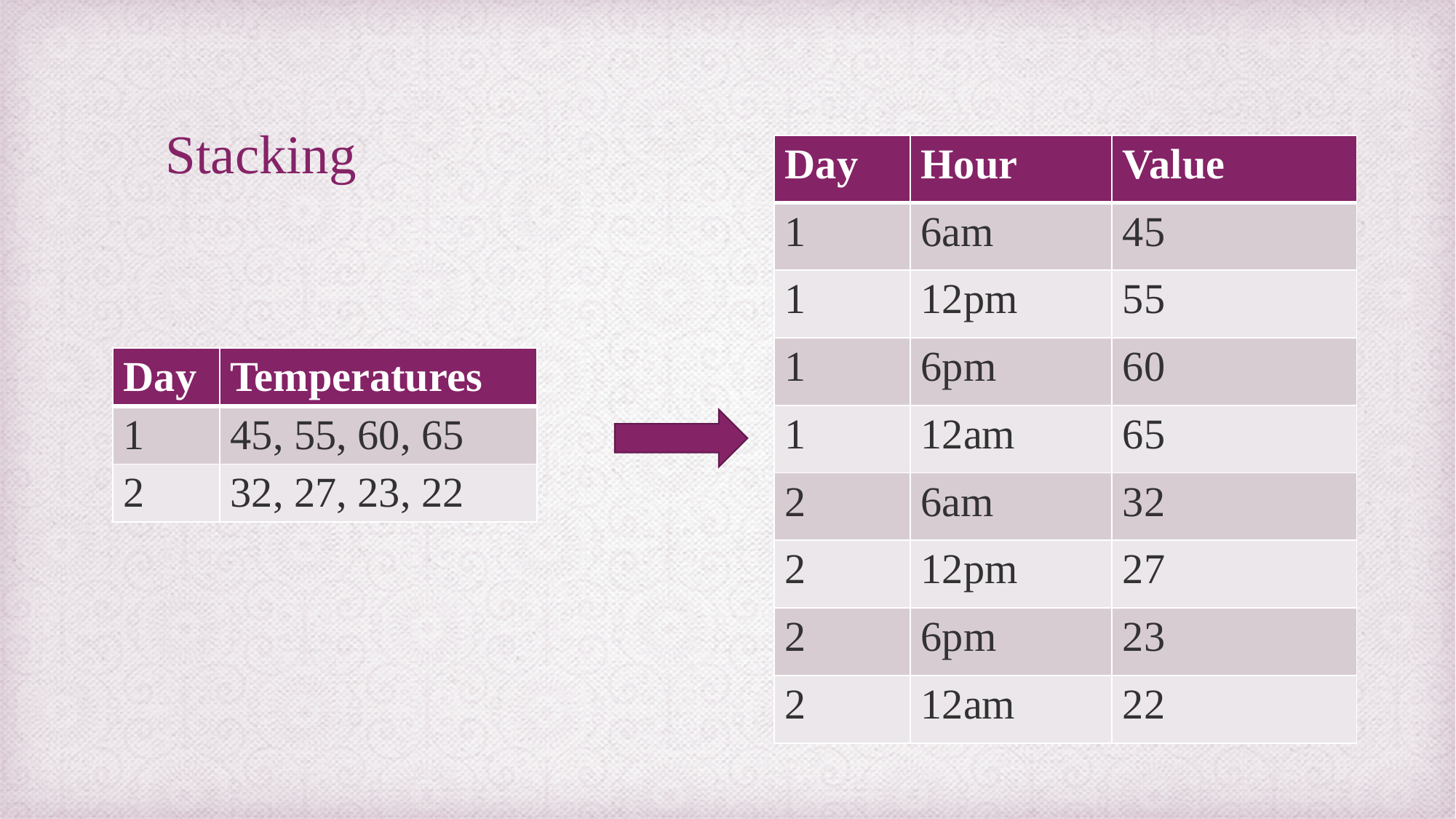

# Stacking
| Day | Hour | Value |
| --- | --- | --- |
| 1 | 6am | 45 |
| 1 | 12pm | 55 |
| 1 | 6pm | 60 |
| 1 | 12am | 65 |
| 2 | 6am | 32 |
| 2 | 12pm | 27 |
| 2 | 6pm | 23 |
| 2 | 12am | 22 |
| Day | Temperatures |
| --- | --- |
| 1 | 45, 55, 60, 65 |
| 2 | 32, 27, 23, 22 |